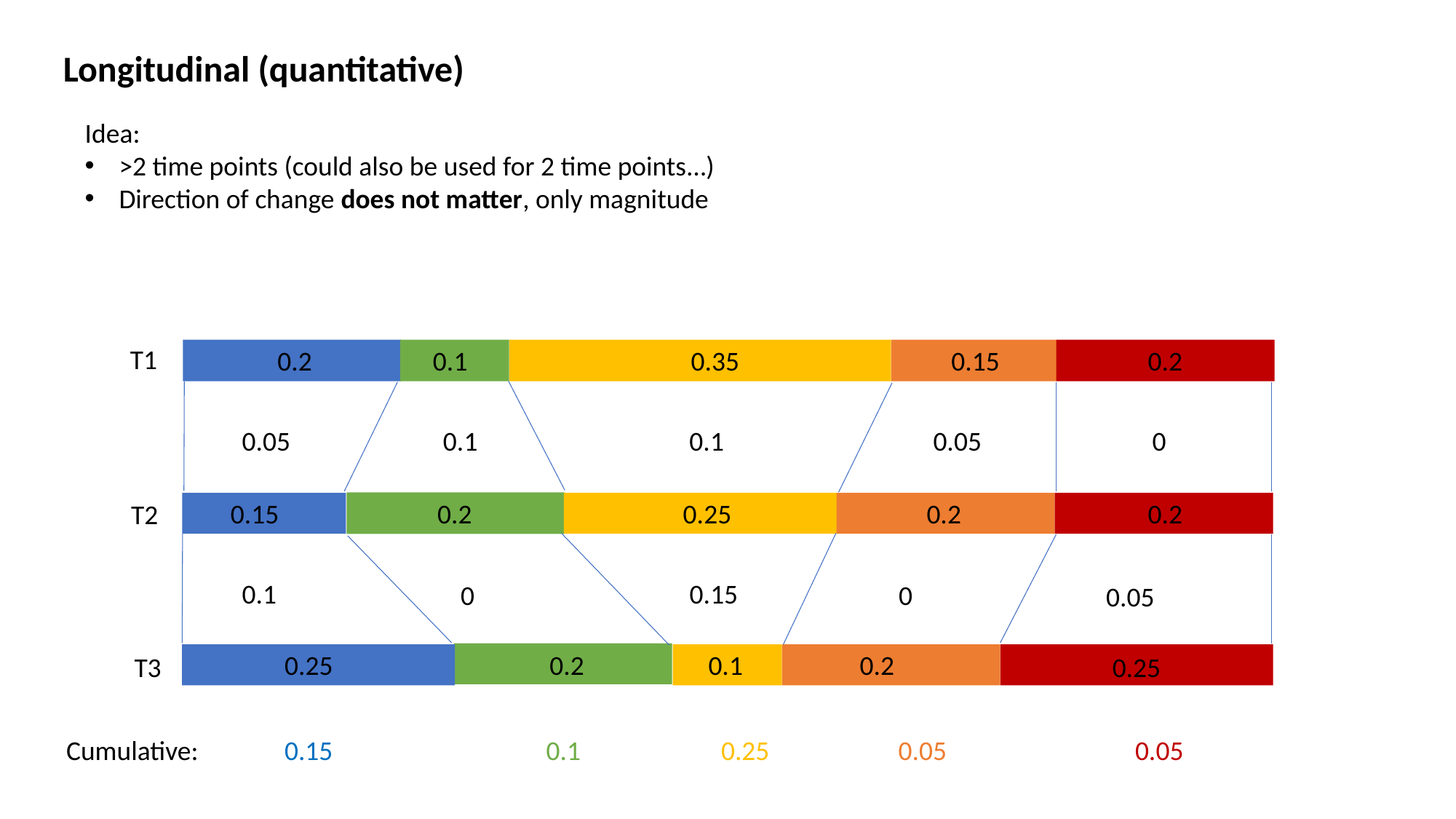

Longitudinal (quantitative)
Idea:
>2 time points (could also be used for 2 time points…)
Direction of change does not matter, only magnitude

T1
0.2
0.1
0.35
0.15
0.2

0.05
0.1
0.1
0.05
0

0.15
0.2
0.25
0.2
0.2
T2

0.1
0.15
0
0
0.05

0.25
0.2
0.1
0.2
T3
0.25
Cumulative: 	0.15		       0.1		0.25	           0.05	              0.05